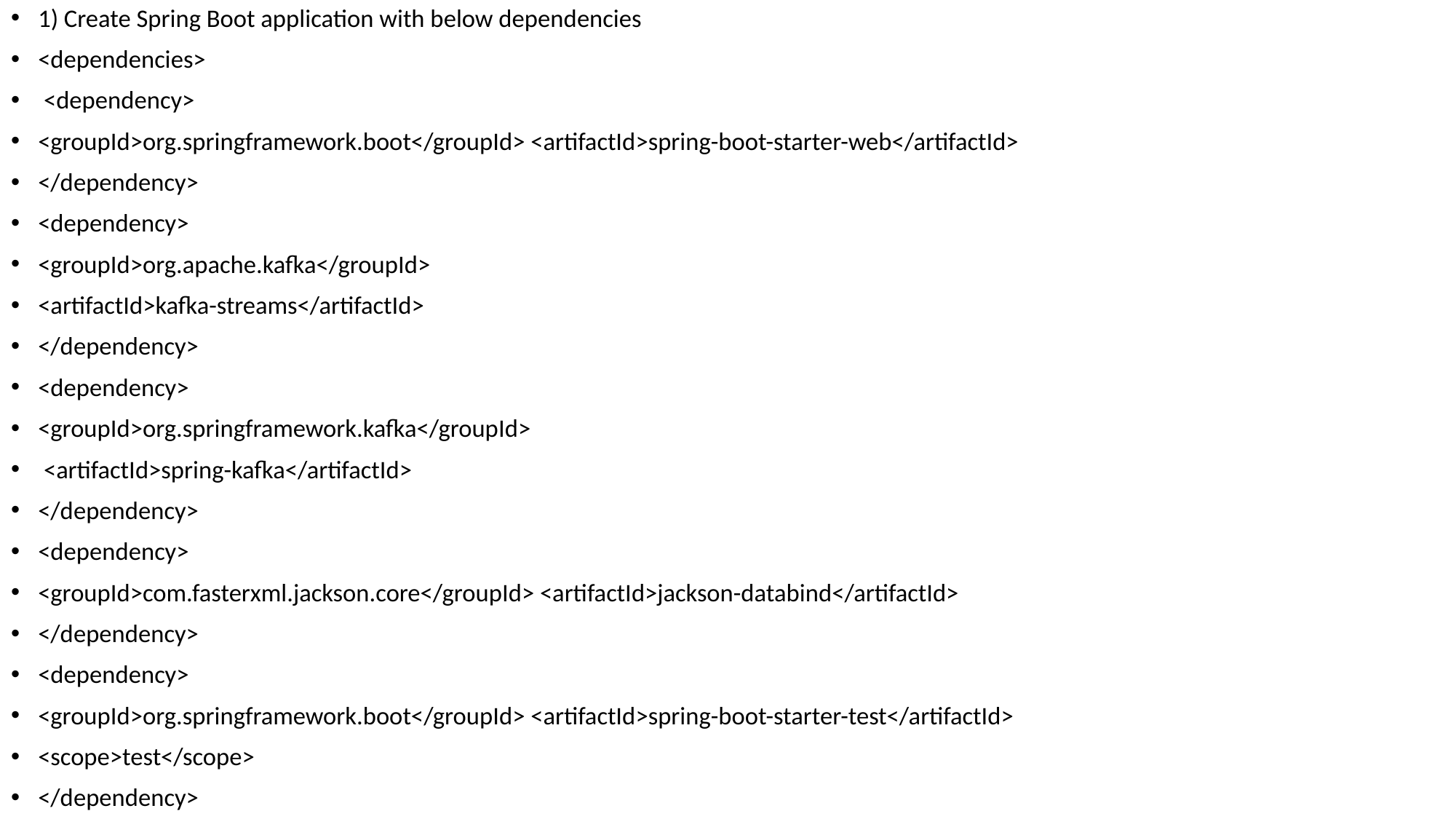

1) Create Spring Boot application with below dependencies
<dependencies>
 <dependency>
<groupId>org.springframework.boot</groupId> <artifactId>spring-boot-starter-web</artifactId>
</dependency>
<dependency>
<groupId>org.apache.kafka</groupId>
<artifactId>kafka-streams</artifactId>
</dependency>
<dependency>
<groupId>org.springframework.kafka</groupId>
 <artifactId>spring-kafka</artifactId>
</dependency>
<dependency>
<groupId>com.fasterxml.jackson.core</groupId> <artifactId>jackson-databind</artifactId>
</dependency>
<dependency>
<groupId>org.springframework.boot</groupId> <artifactId>spring-boot-starter-test</artifactId>
<scope>test</scope>
</dependency>